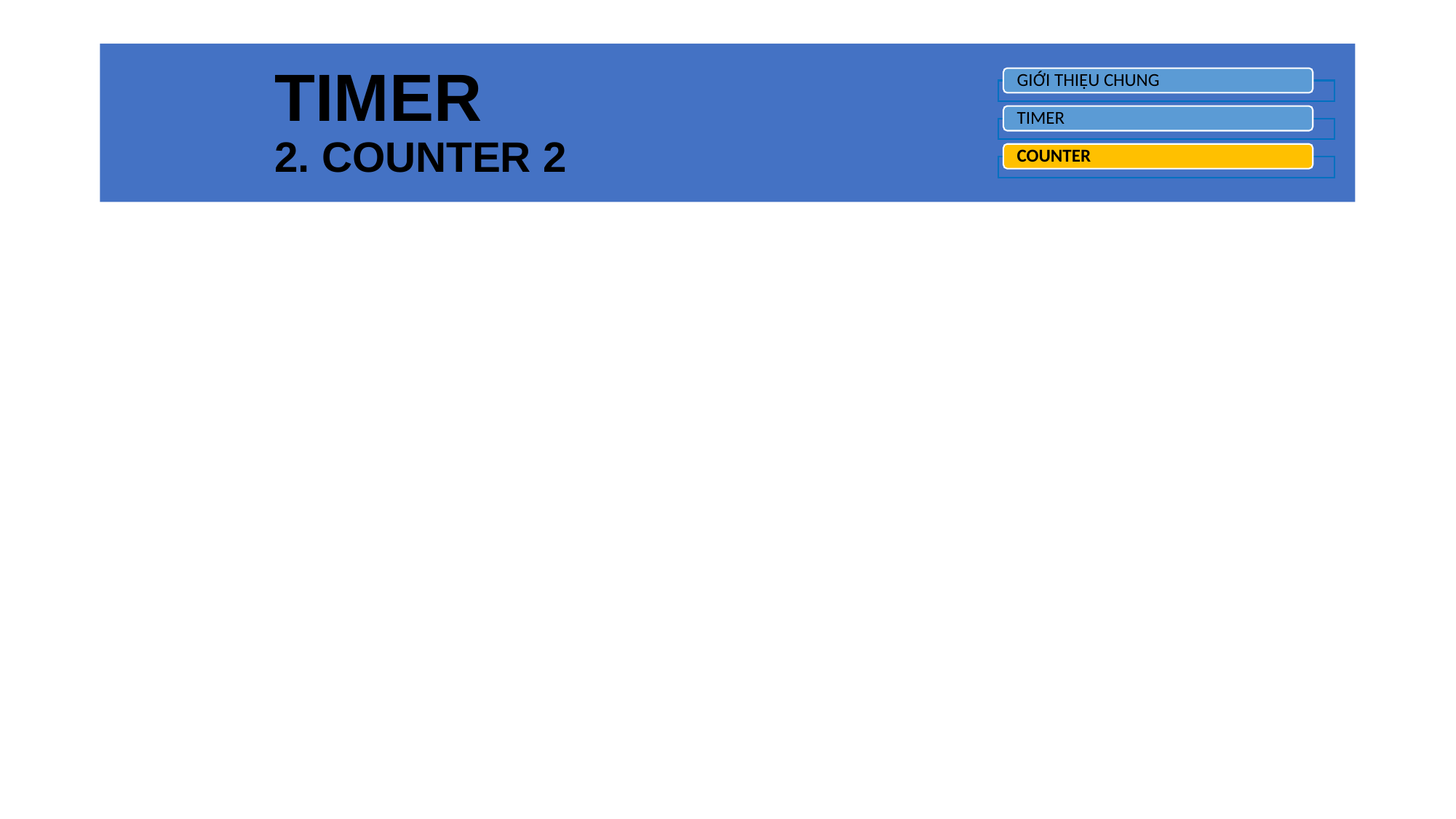

# TIMER 2. COUNTER 2
GIỚI THIỆU CHUNG

TIMER

COUNTER